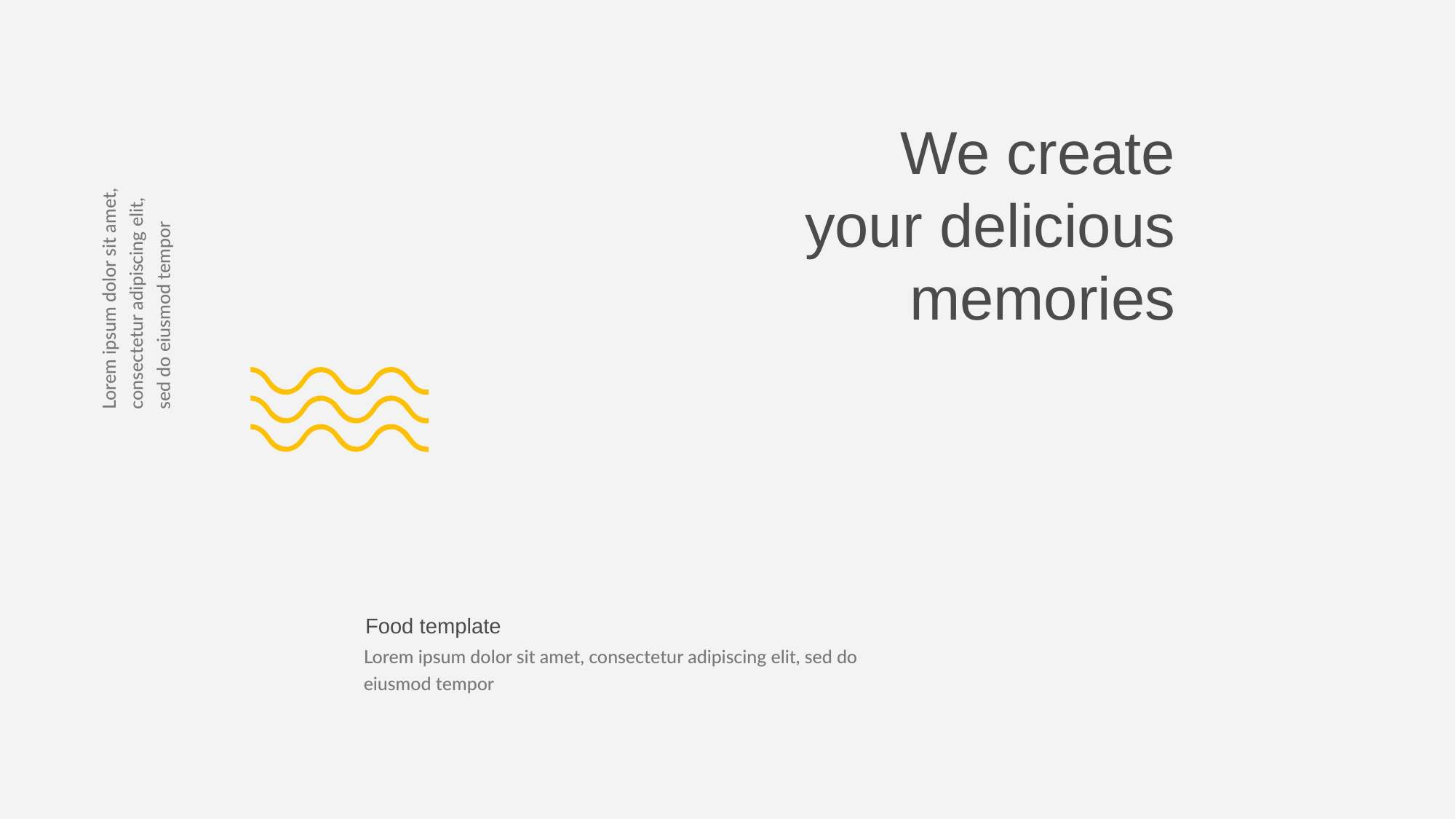

We create your delicious memories
Lorem ipsum dolor sit amet, consectetur adipiscing elit, sed do eiusmod tempor

Food template
Lorem ipsum dolor sit amet, consectetur adipiscing elit, sed do eiusmod tempor